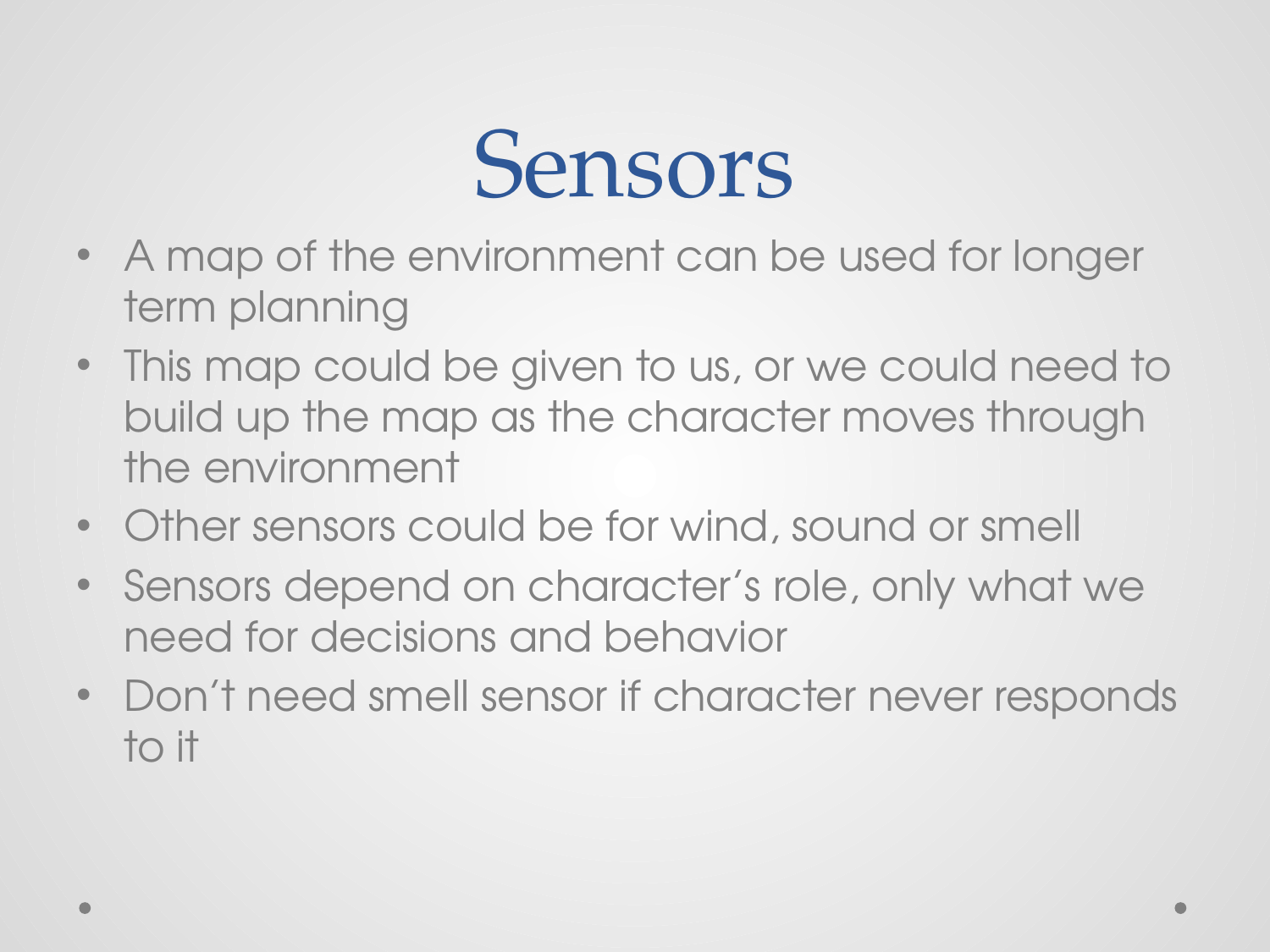

# Sensors
A map of the environment can be used for longer term planning
This map could be given to us, or we could need to build up the map as the character moves through the environment
Other sensors could be for wind, sound or smell
Sensors depend on character’s role, only what we need for decisions and behavior
Don’t need smell sensor if character never responds to it